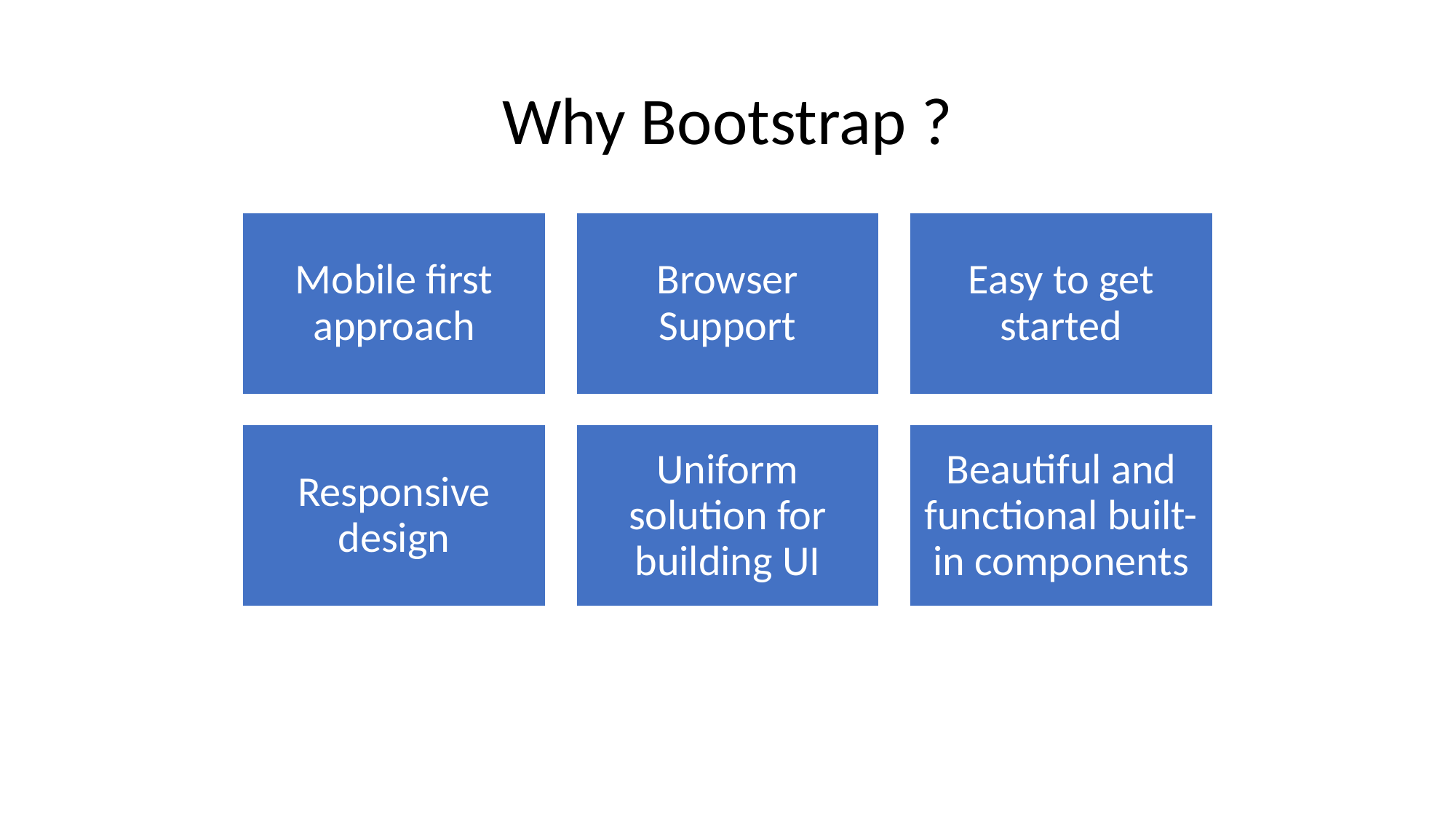

# Why Bootstrap ?
Mobile first approach
Browser Support
Easy to get started
Responsive design
Uniform solution for building UI
Beautiful and functional built-in components